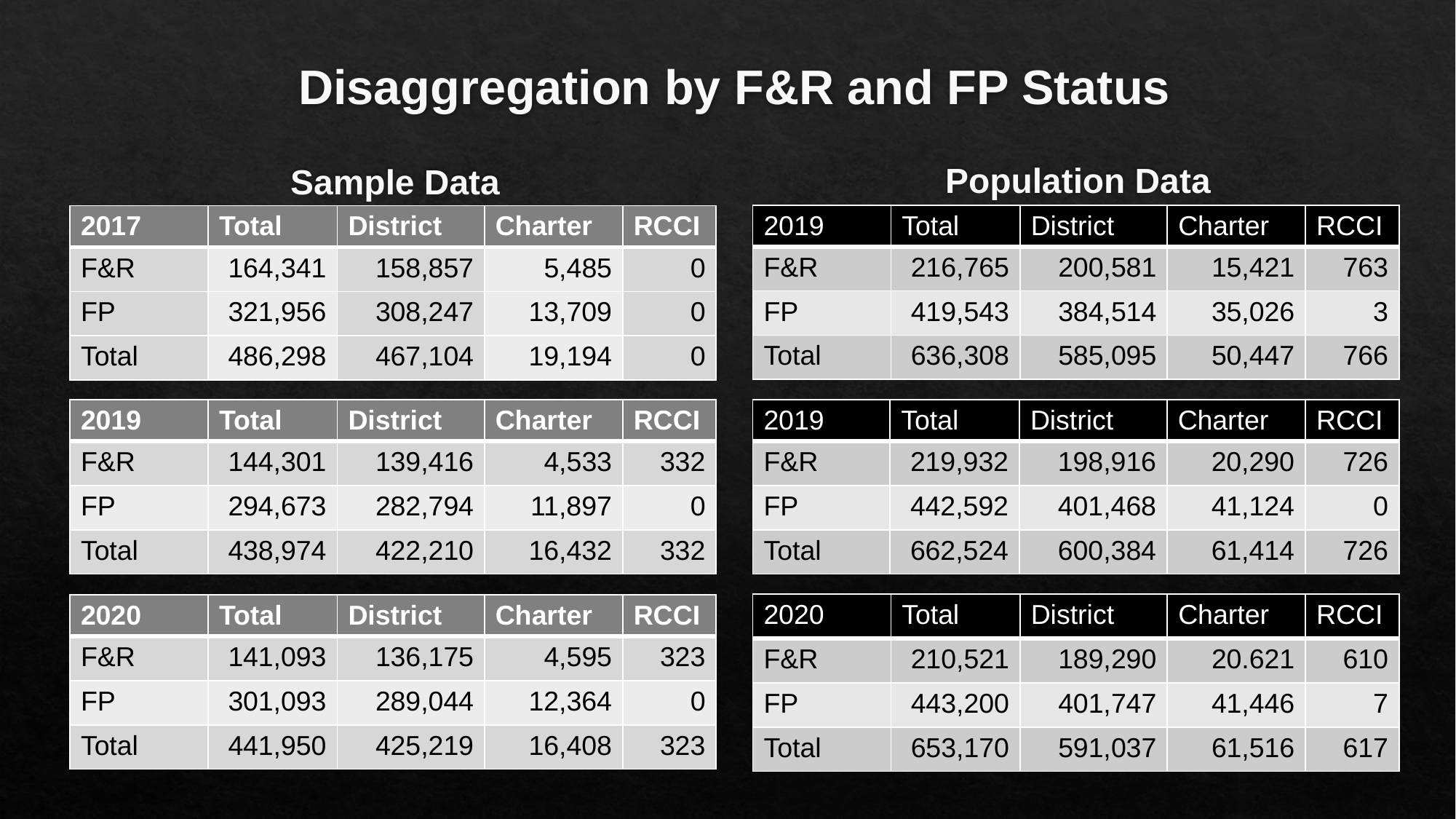

# Disaggregation by F&R and FP Status
Population Data
Sample Data
| 2019 | Total | District | Charter | RCCI |
| --- | --- | --- | --- | --- |
| F&R | 216,765 | 200,581 | 15,421 | 763 |
| FP | 419,543 | 384,514 | 35,026 | 3 |
| Total | 636,308 | 585,095 | 50,447 | 766 |
| 2017 | Total | District | Charter | RCCI |
| --- | --- | --- | --- | --- |
| F&R | 164,341 | 158,857 | 5,485 | 0 |
| FP | 321,956 | 308,247 | 13,709 | 0 |
| Total | 486,298 | 467,104 | 19,194 | 0 |
| 2019 | Total | District | Charter | RCCI |
| --- | --- | --- | --- | --- |
| F&R | 144,301 | 139,416 | 4,533 | 332 |
| FP | 294,673 | 282,794 | 11,897 | 0 |
| Total | 438,974 | 422,210 | 16,432 | 332 |
| 2019 | Total | District | Charter | RCCI |
| --- | --- | --- | --- | --- |
| F&R | 219,932 | 198,916 | 20,290 | 726 |
| FP | 442,592 | 401,468 | 41,124 | 0 |
| Total | 662,524 | 600,384 | 61,414 | 726 |
| 2020 | Total | District | Charter | RCCI |
| --- | --- | --- | --- | --- |
| F&R | 210,521 | 189,290 | 20.621 | 610 |
| FP | 443,200 | 401,747 | 41,446 | 7 |
| Total | 653,170 | 591,037 | 61,516 | 617 |
| 2020 | Total | District | Charter | RCCI |
| --- | --- | --- | --- | --- |
| F&R | 141,093 | 136,175 | 4,595 | 323 |
| FP | 301,093 | 289,044 | 12,364 | 0 |
| Total | 441,950 | 425,219 | 16,408 | 323 |